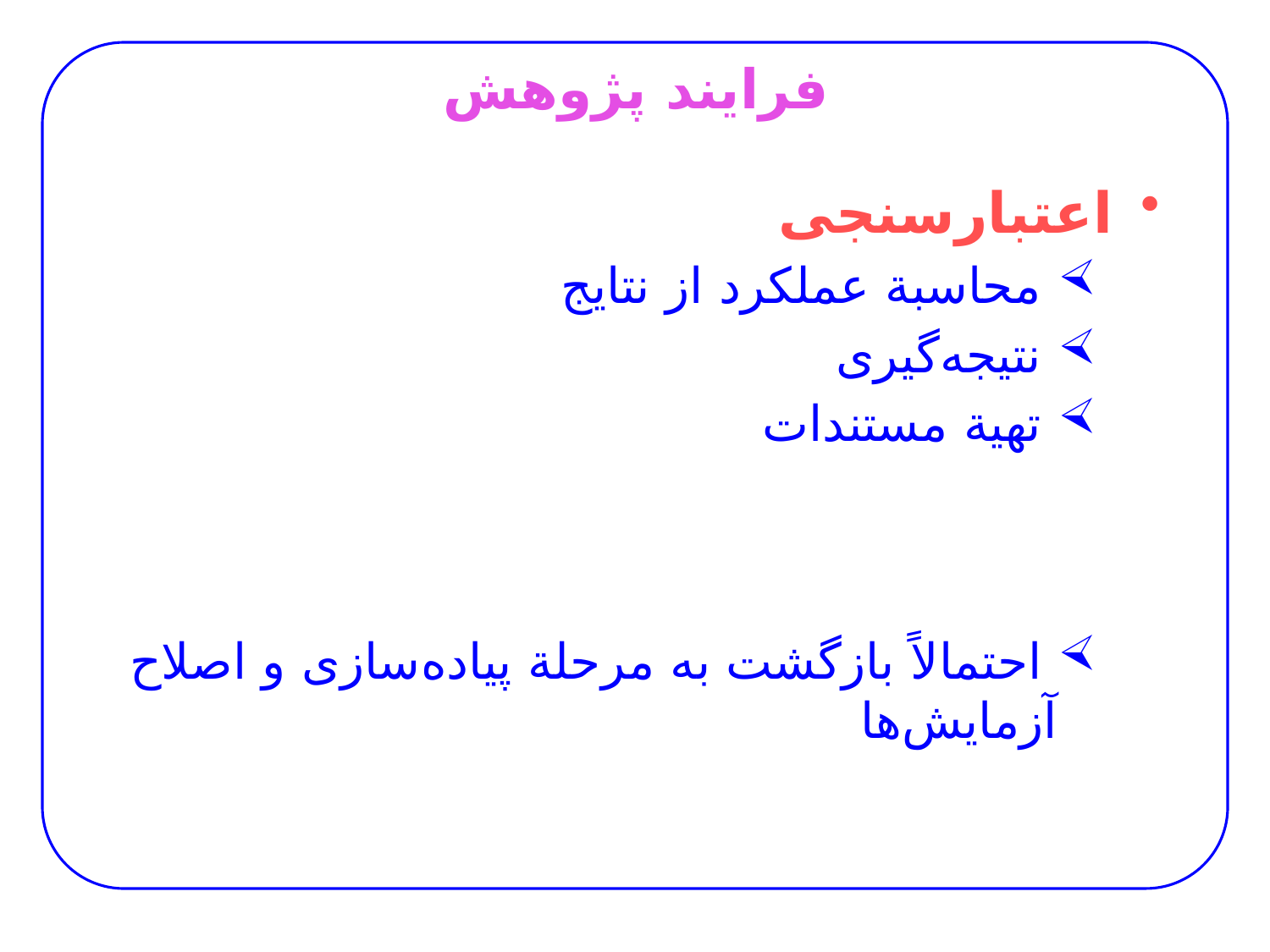

# فرایند پژوهش
اعتبارسنجی
 محاسبة عملکرد از نتایج
 نتیجه‌گیری
 تهیة مستندات

 احتمالاً بازگشت به مرحلة پیاده‌سازی و اصلاح آزمایش‌ها